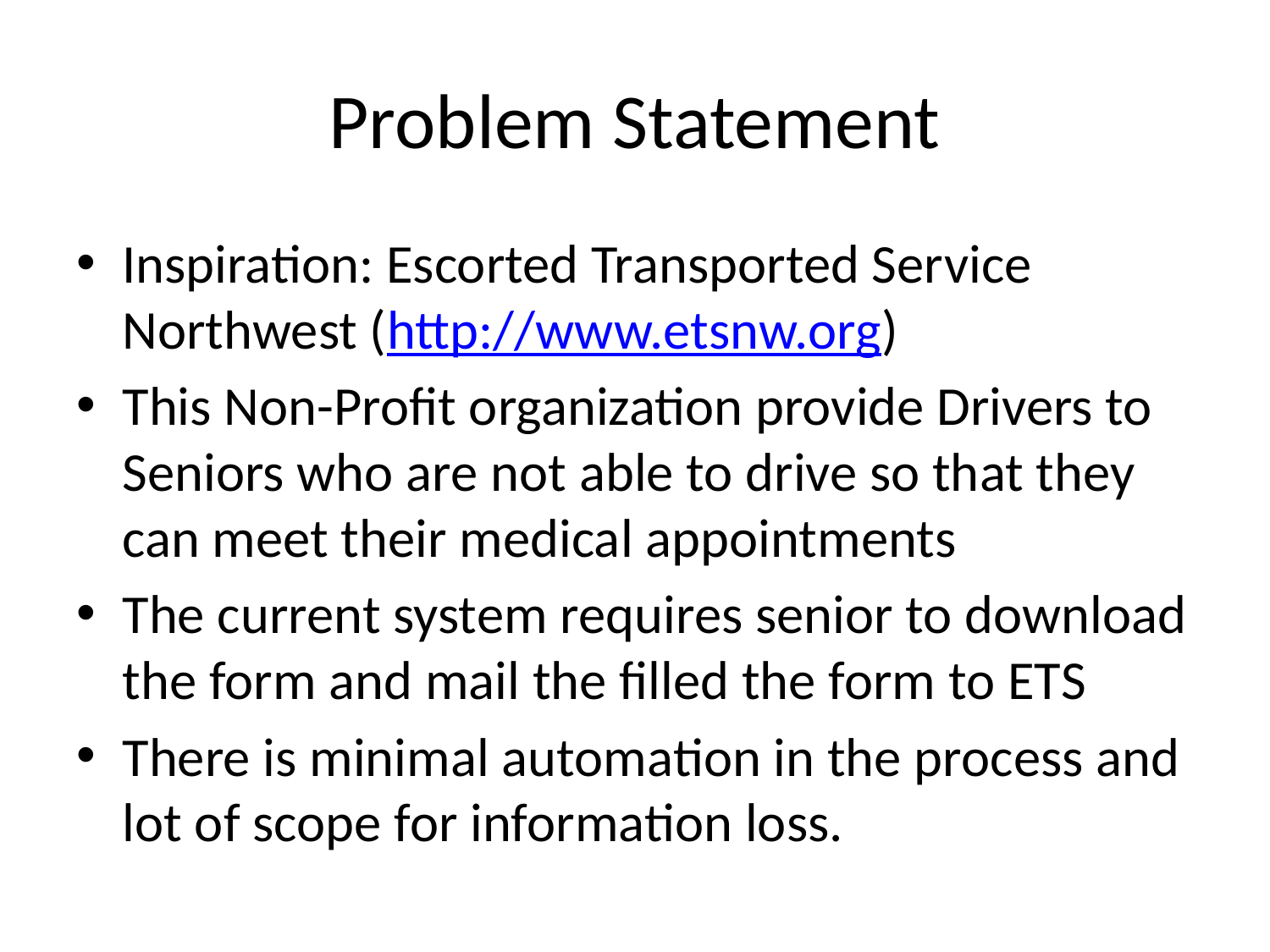

# Problem Statement
Inspiration: Escorted Transported Service Northwest (http://www.etsnw.org)
This Non-Profit organization provide Drivers to Seniors who are not able to drive so that they can meet their medical appointments
The current system requires senior to download the form and mail the filled the form to ETS
There is minimal automation in the process and lot of scope for information loss.